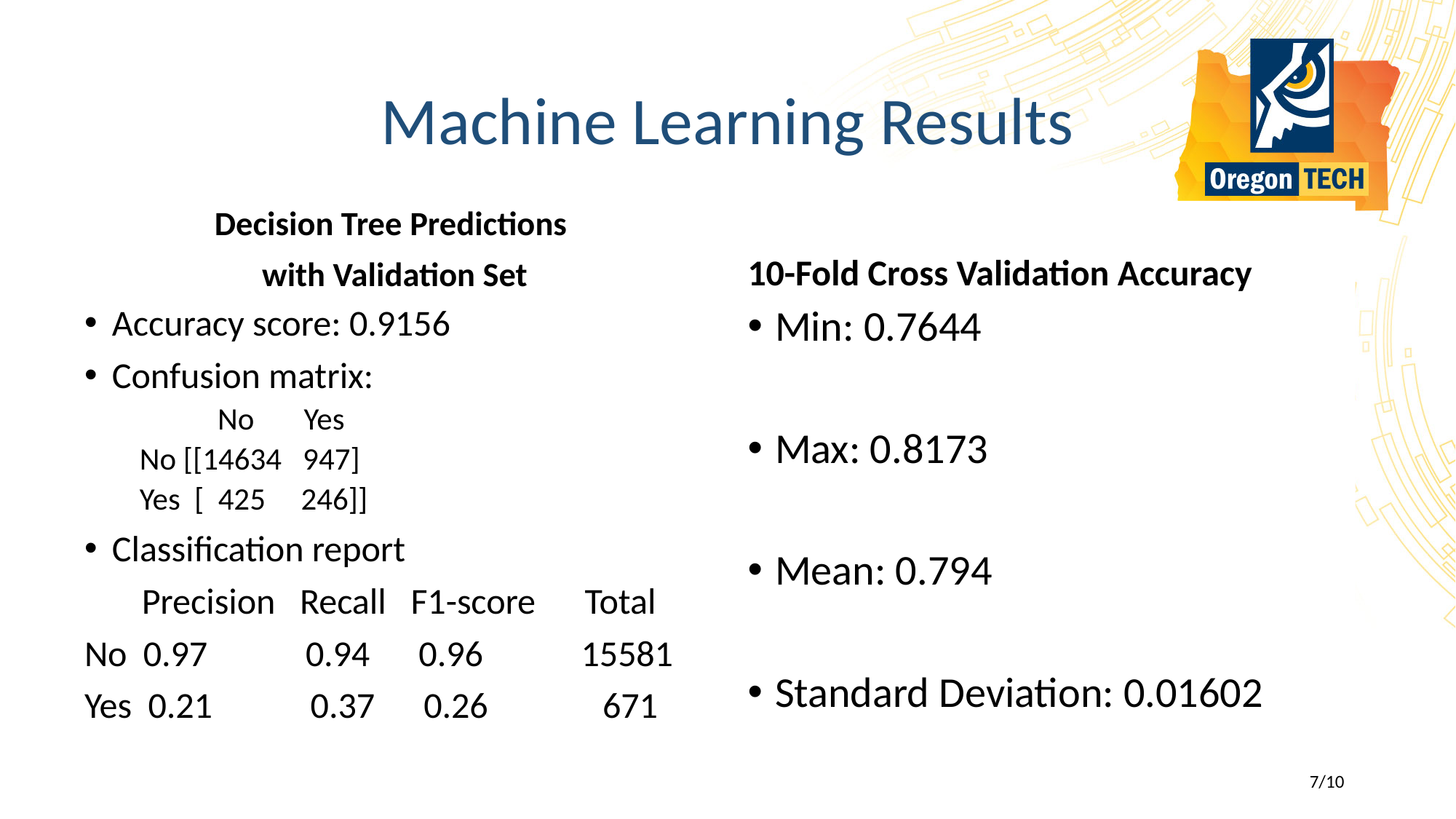

# Machine Learning Results
Decision Tree Predictions
with Validation Set
10-Fold Cross Validation Accuracy
Accuracy score: 0.9156
Confusion matrix:
           No       Yes
No [[14634   947]
Yes  [  425     246]]
Classification report
       Precision   Recall   F1-score      Total
No  0.97            0.94      0.96            15581
Yes  0.21            0.37      0.26              671
Min: 0.7644

Max: 0.8173

Mean: 0.794

Standard Deviation: 0.01602
7/10